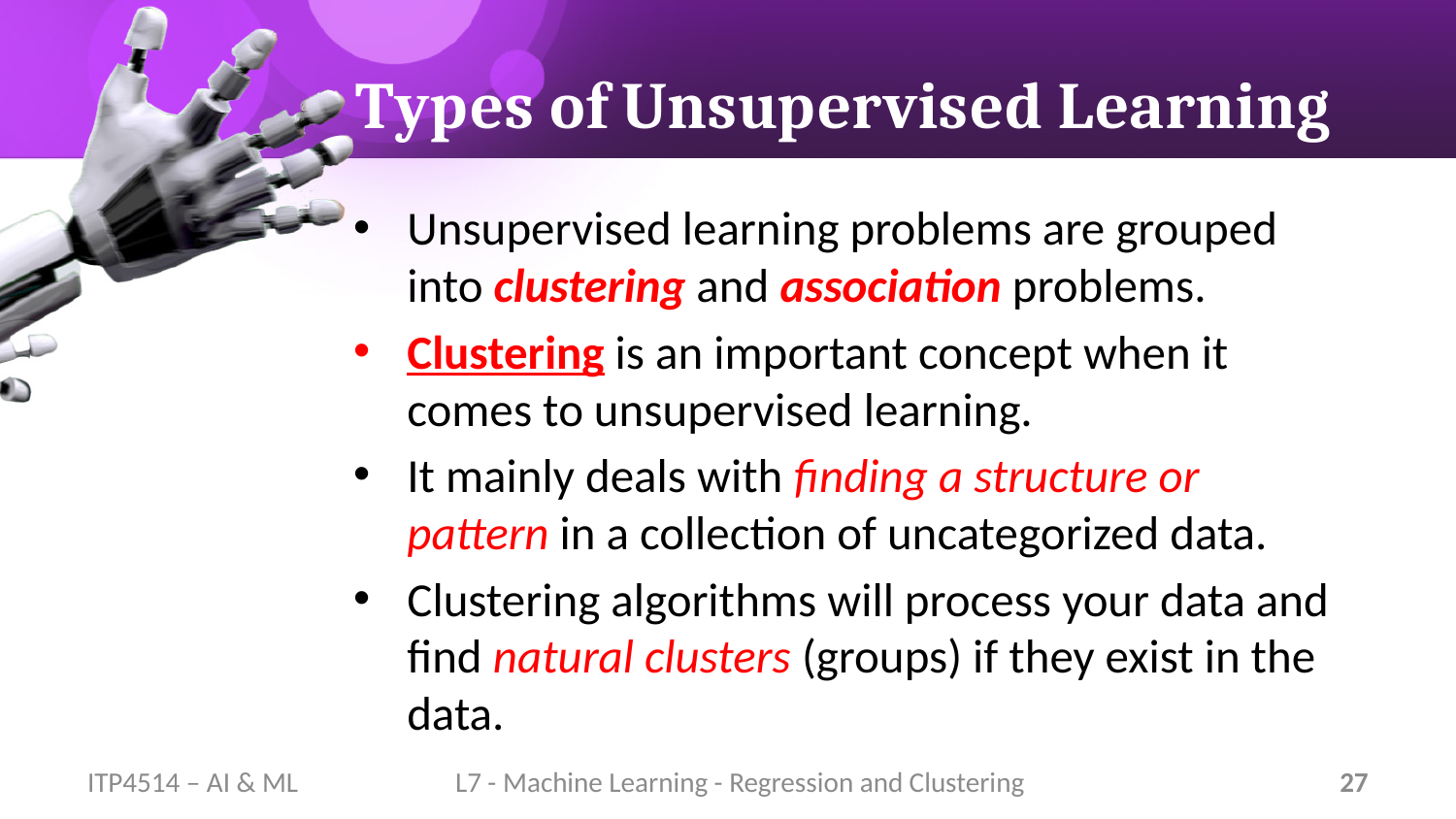

# Types of Unsupervised Learning
Unsupervised learning problems are grouped into clustering and association problems.
Clustering is an important concept when it comes to unsupervised learning.
It mainly deals with finding a structure or pattern in a collection of uncategorized data.
Clustering algorithms will process your data and find natural clusters (groups) if they exist in the data.
ITP4514 – AI & ML
L7 - Machine Learning - Regression and Clustering
27